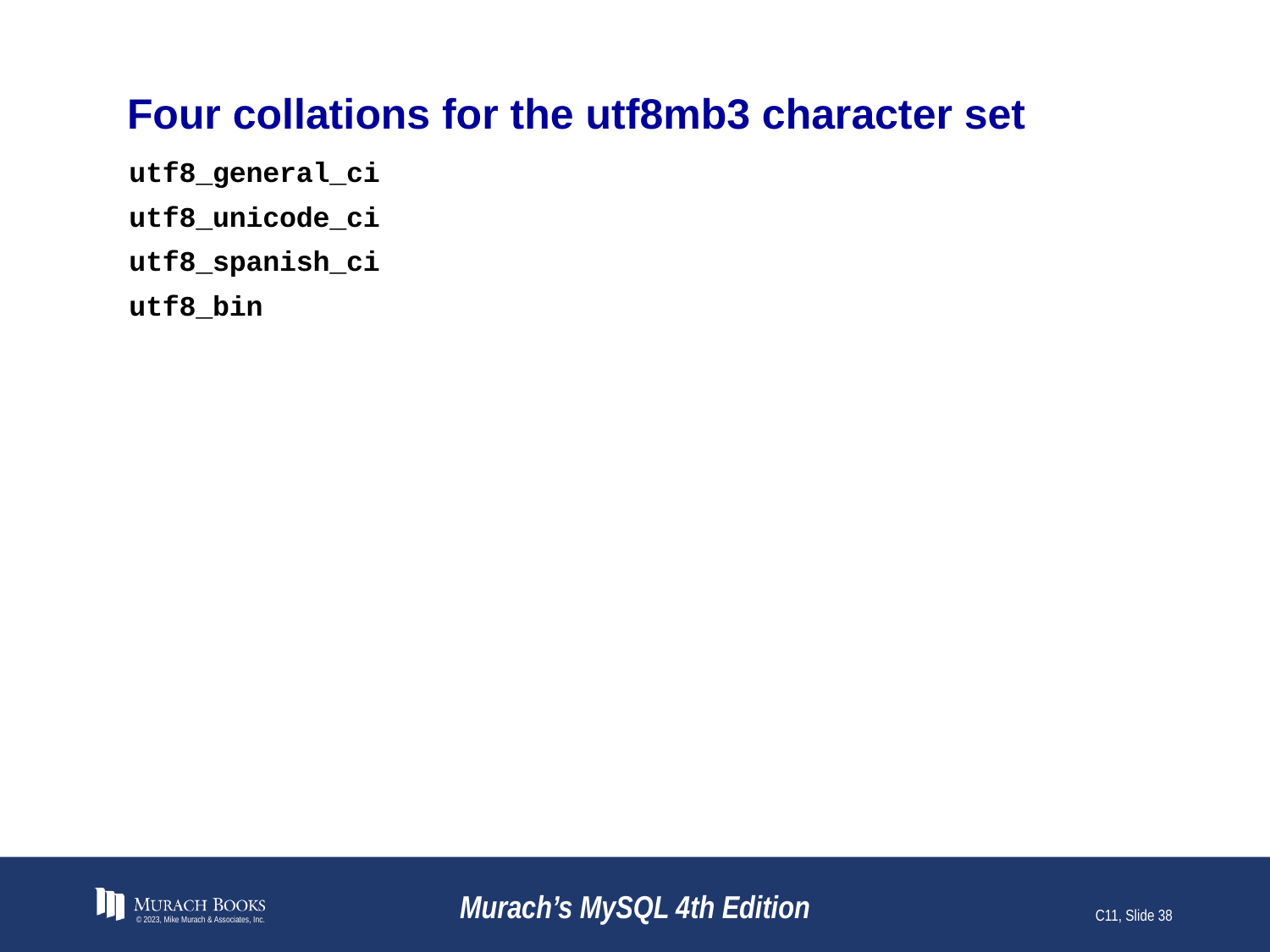

# Four collations for the utf8mb3 character set
utf8_general_ci
utf8_unicode_ci
utf8_spanish_ci
utf8_bin

© 2023, Mike Murach & Associates, Inc.
Murach’s MySQL 4th Edition

C11, Slide 38